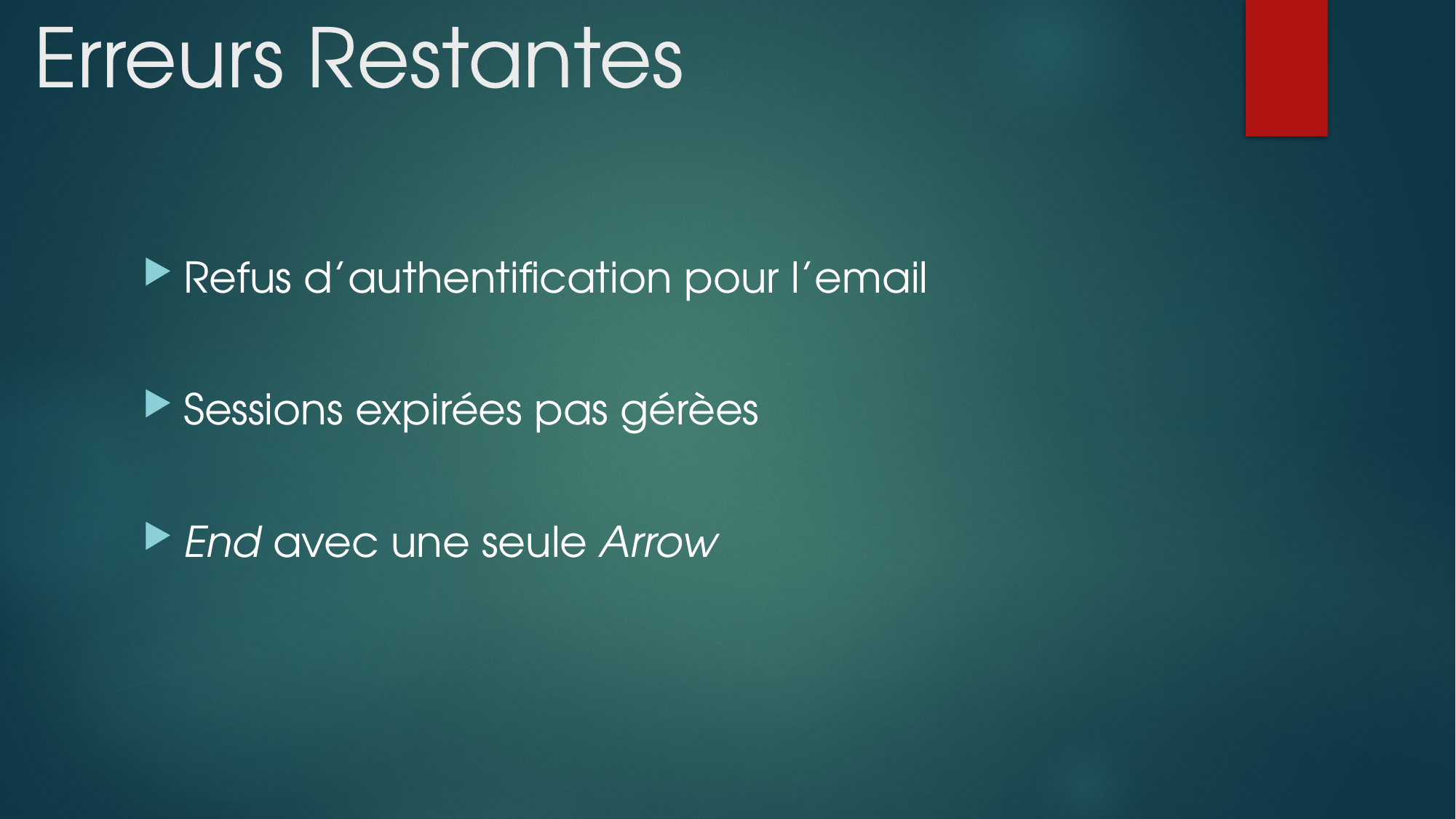

# Erreurs Restantes
Refus d’authentification pour l’email

Sessions expirées pas gérèes

End avec une seule Arrow